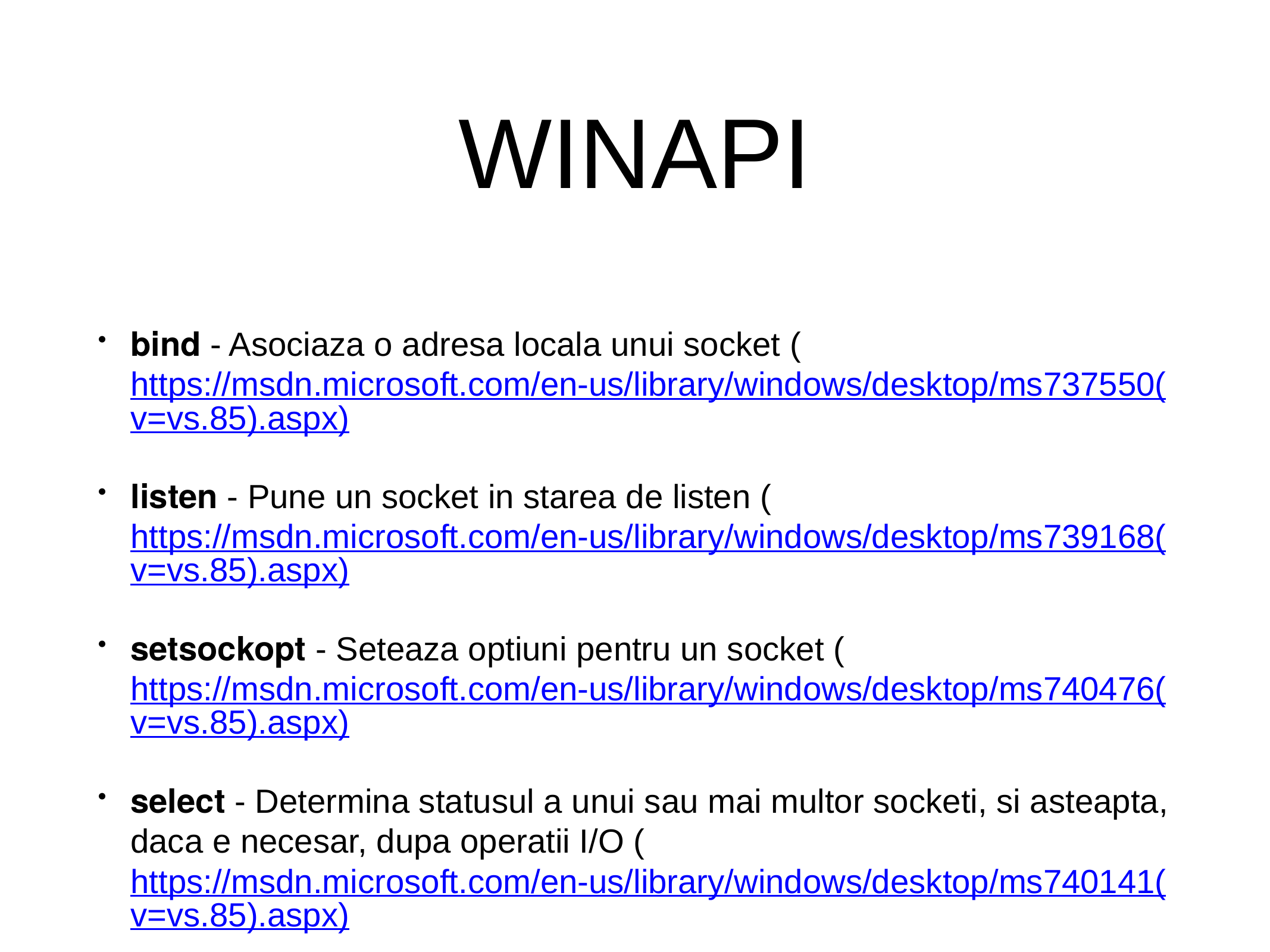

# WINAPI
bind - Asociaza o adresa locala unui socket (https://msdn.microsoft.com/en-us/library/windows/desktop/ms737550(v=vs.85).aspx)
listen - Pune un socket in starea de listen (https://msdn.microsoft.com/en-us/library/windows/desktop/ms739168(v=vs.85).aspx)
setsockopt - Seteaza optiuni pentru un socket (https://msdn.microsoft.com/en-us/library/windows/desktop/ms740476(v=vs.85).aspx)
select - Determina statusul a unui sau mai multor socketi, si asteapta, daca e necesar, dupa operatii I/O (https://msdn.microsoft.com/en-us/library/windows/desktop/ms740141(v=vs.85).aspx)